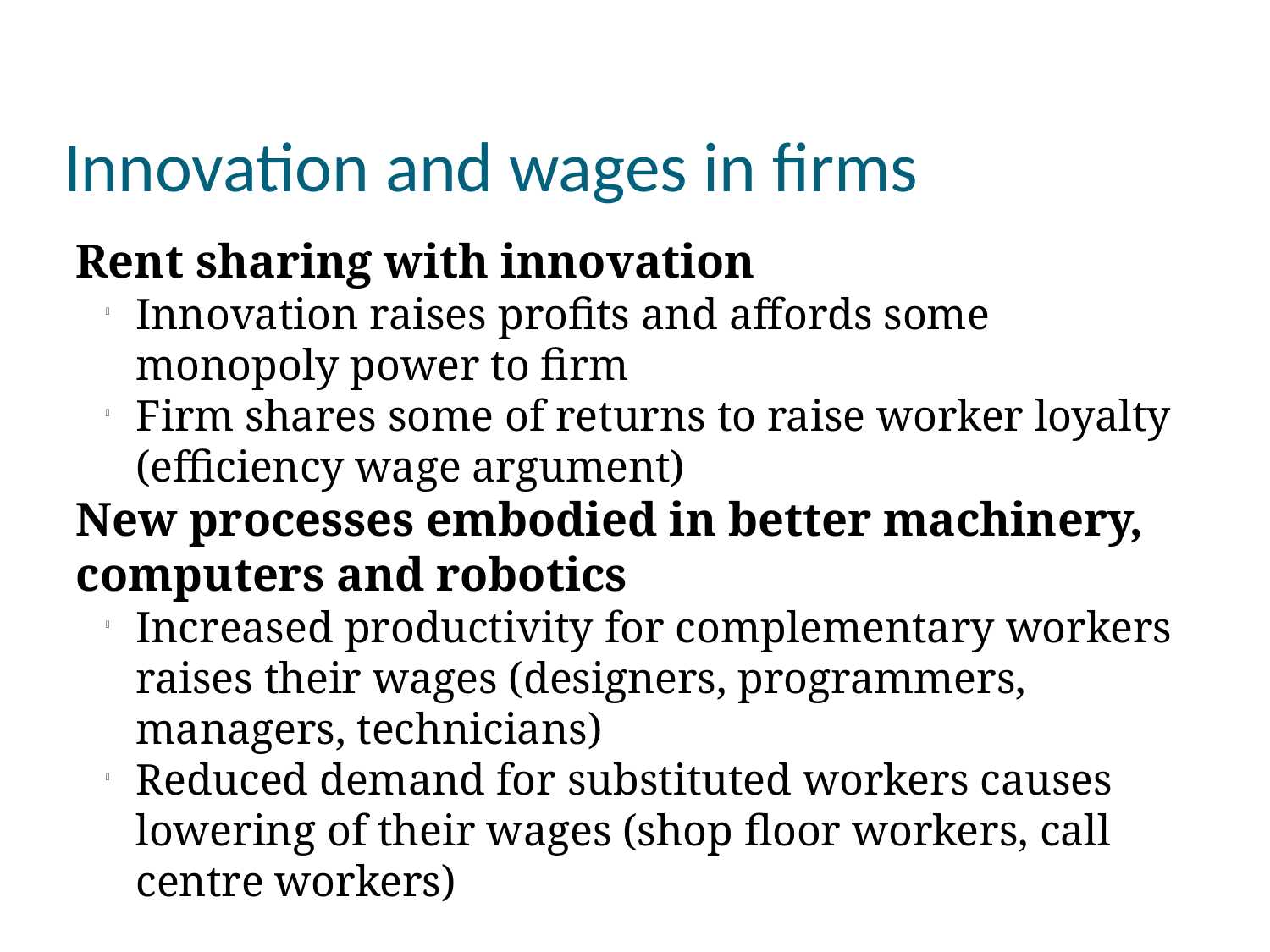

Innovation and wages in firms
Rent sharing with innovation
Innovation raises profits and affords some monopoly power to firm
Firm shares some of returns to raise worker loyalty (efficiency wage argument)
New processes embodied in better machinery, computers and robotics
Increased productivity for complementary workers raises their wages (designers, programmers, managers, technicians)
Reduced demand for substituted workers causes lowering of their wages (shop floor workers, call centre workers)